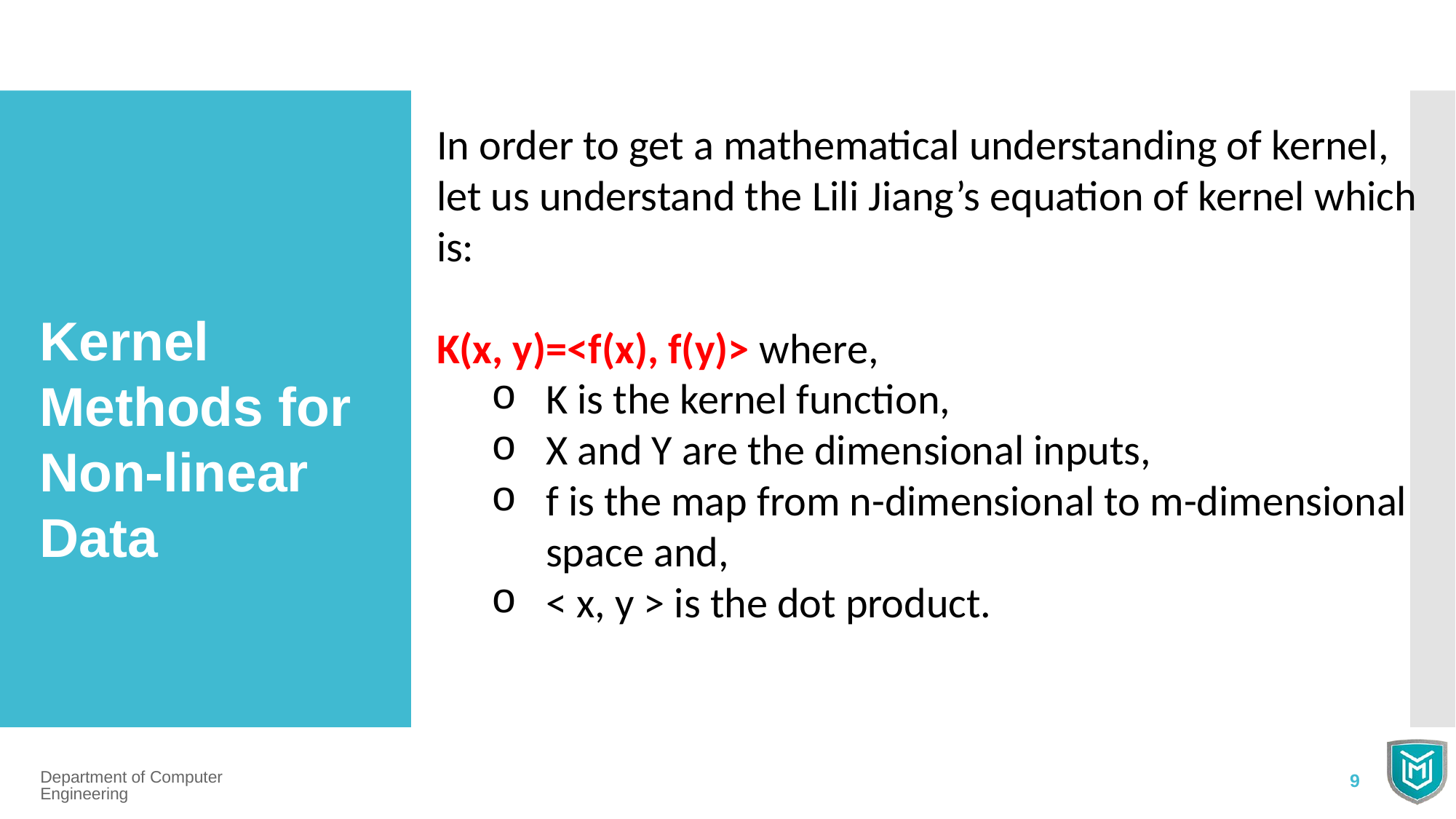

In order to get a mathematical understanding of kernel, let us understand the Lili Jiang’s equation of kernel which is:

K(x, y)=<f(x), f(y)> where,
K is the kernel function,
X and Y are the dimensional inputs,
f is the map from n-dimensional to m-dimensional space and,
< x, y > is the dot product.
Kernel Methods for Non-linear Data
Department of Computer Engineering
9